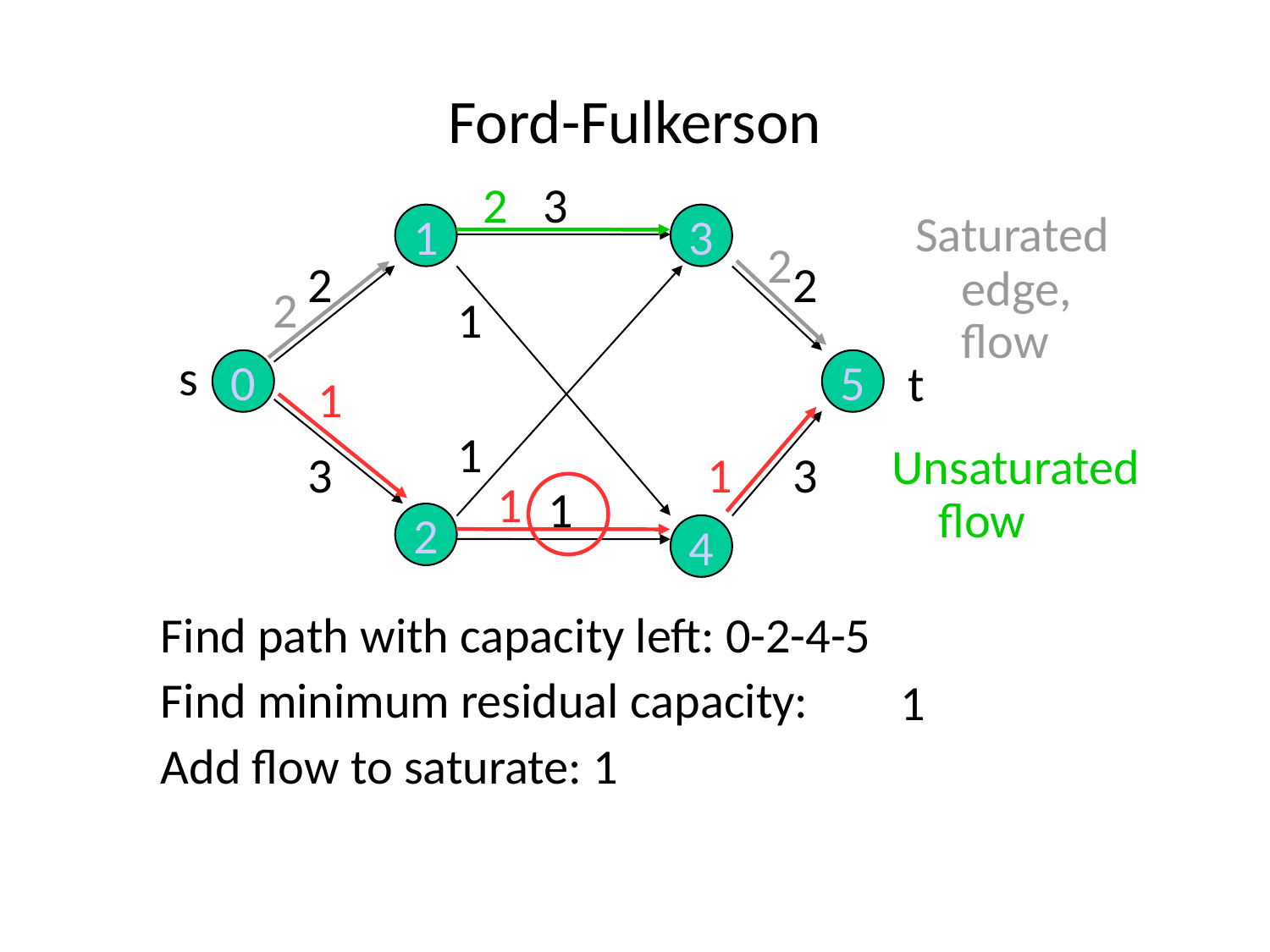

Ford-Fulkerson
2
3
Saturated edge, flow
1
3

2

2
2

2
1
s
0
5
t
1

1
Unsaturated flow
3
1
3
1

1
2
4

Find path with capacity left: 0-2-4-5
Find minimum residual capacity:
Add flow to saturate: 1

1